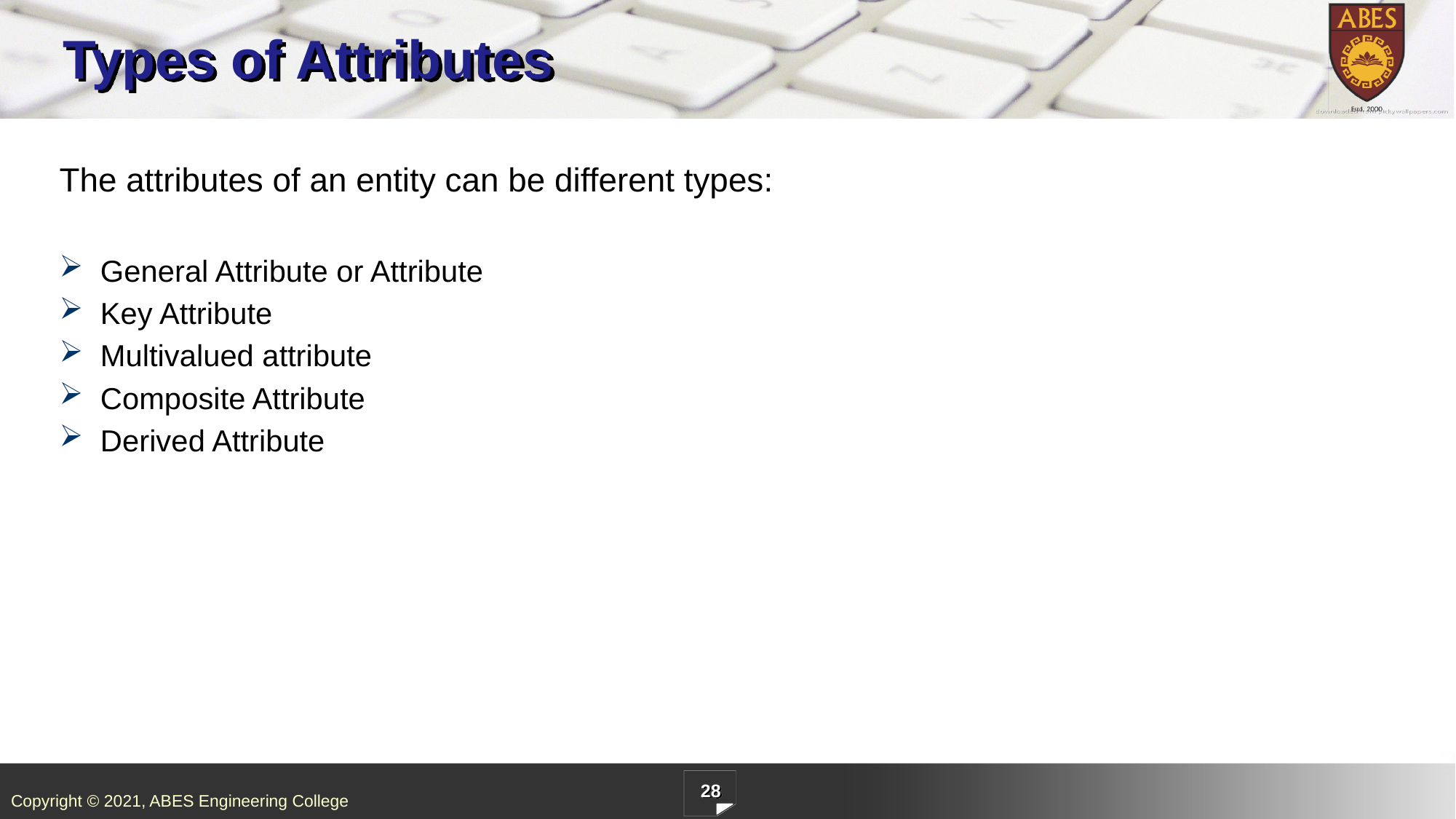

# Types of Attributes
The attributes of an entity can be different types:

General Attribute or Attribute
Key Attribute
Multivalued attribute
Composite Attribute
Derived Attribute
28